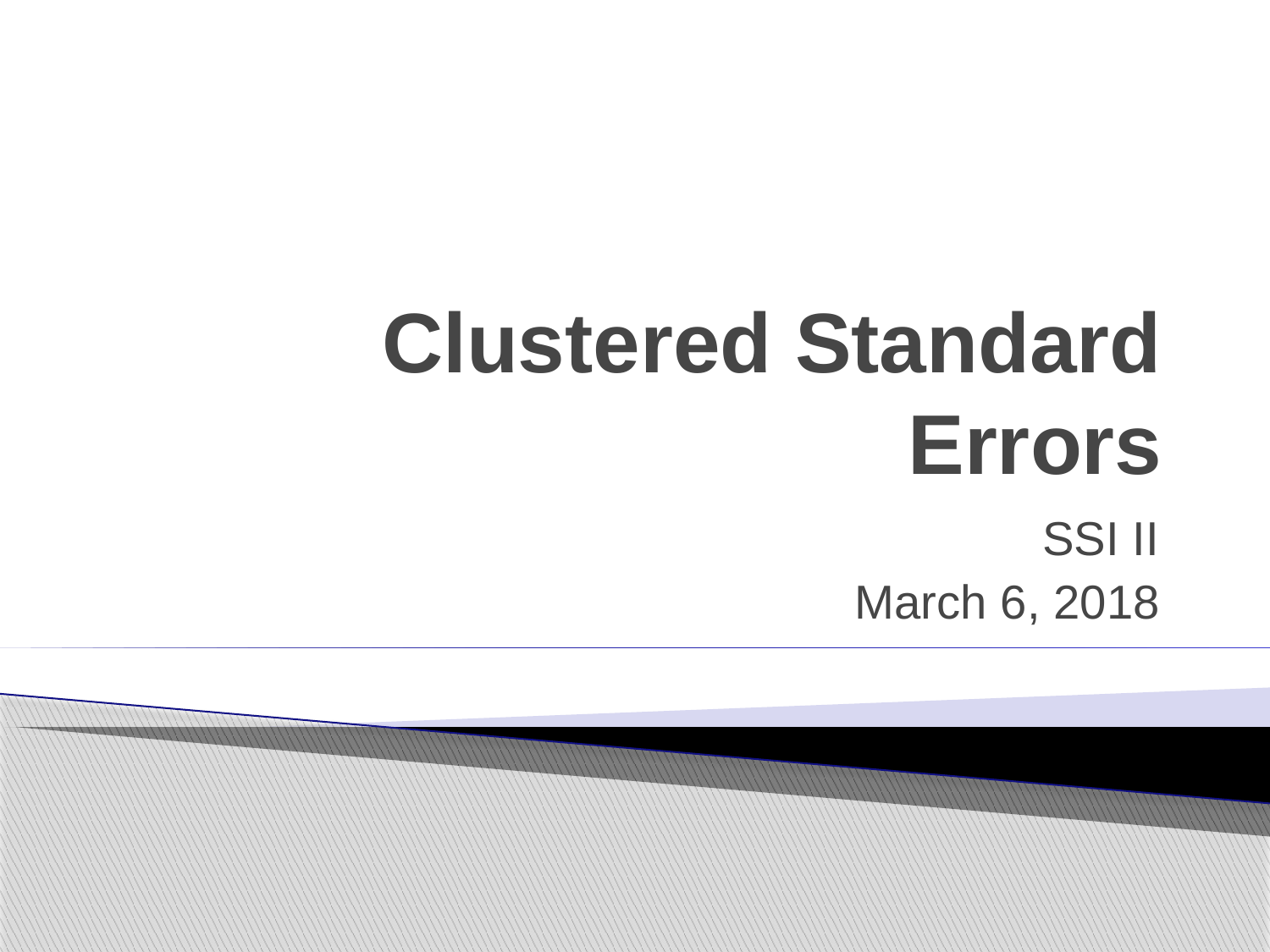

# Clustered Standard Errors
SSI II
March 6, 2018